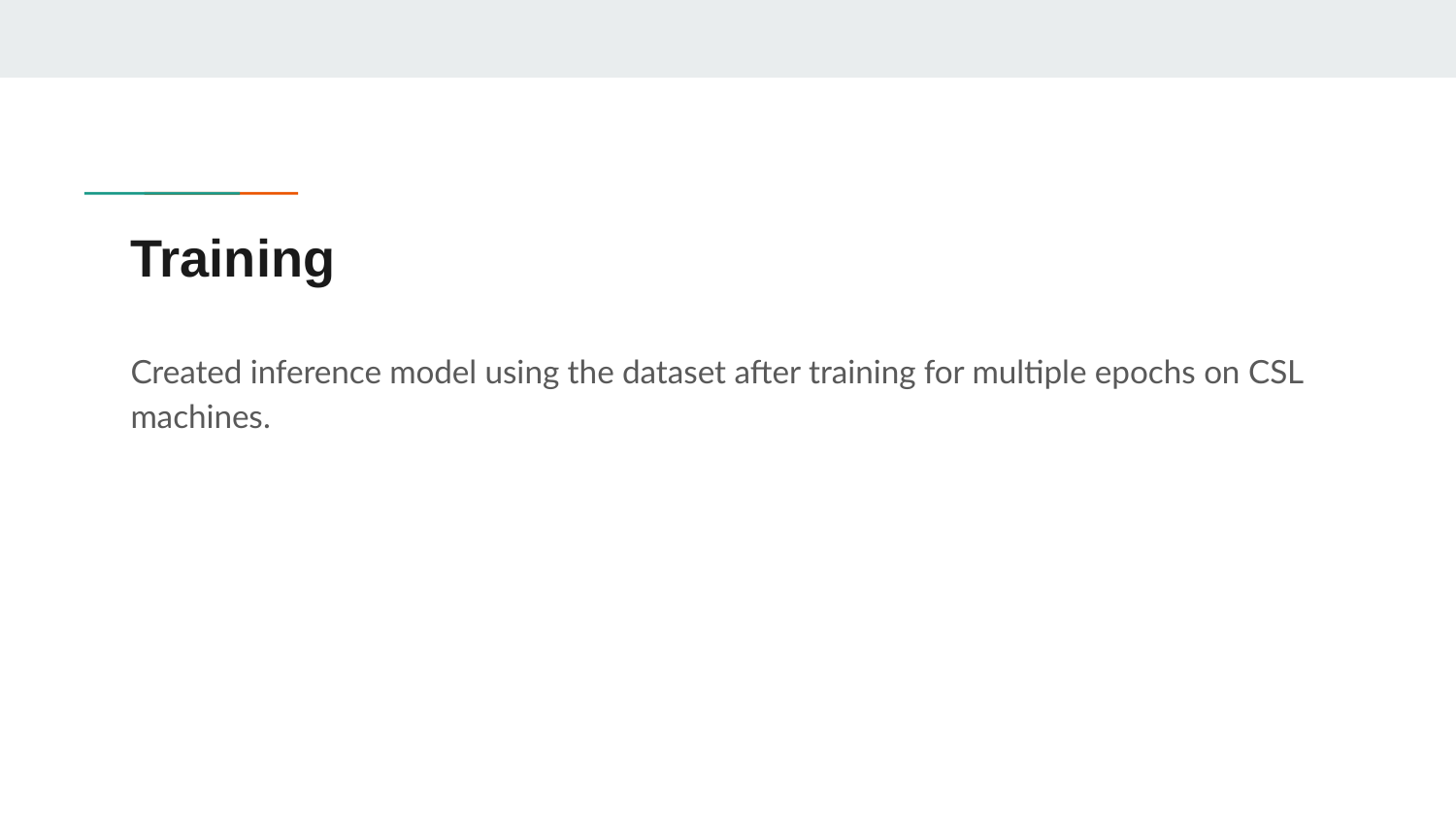

# Training

Created inference model using the dataset after training for multiple epochs on CSL machines.